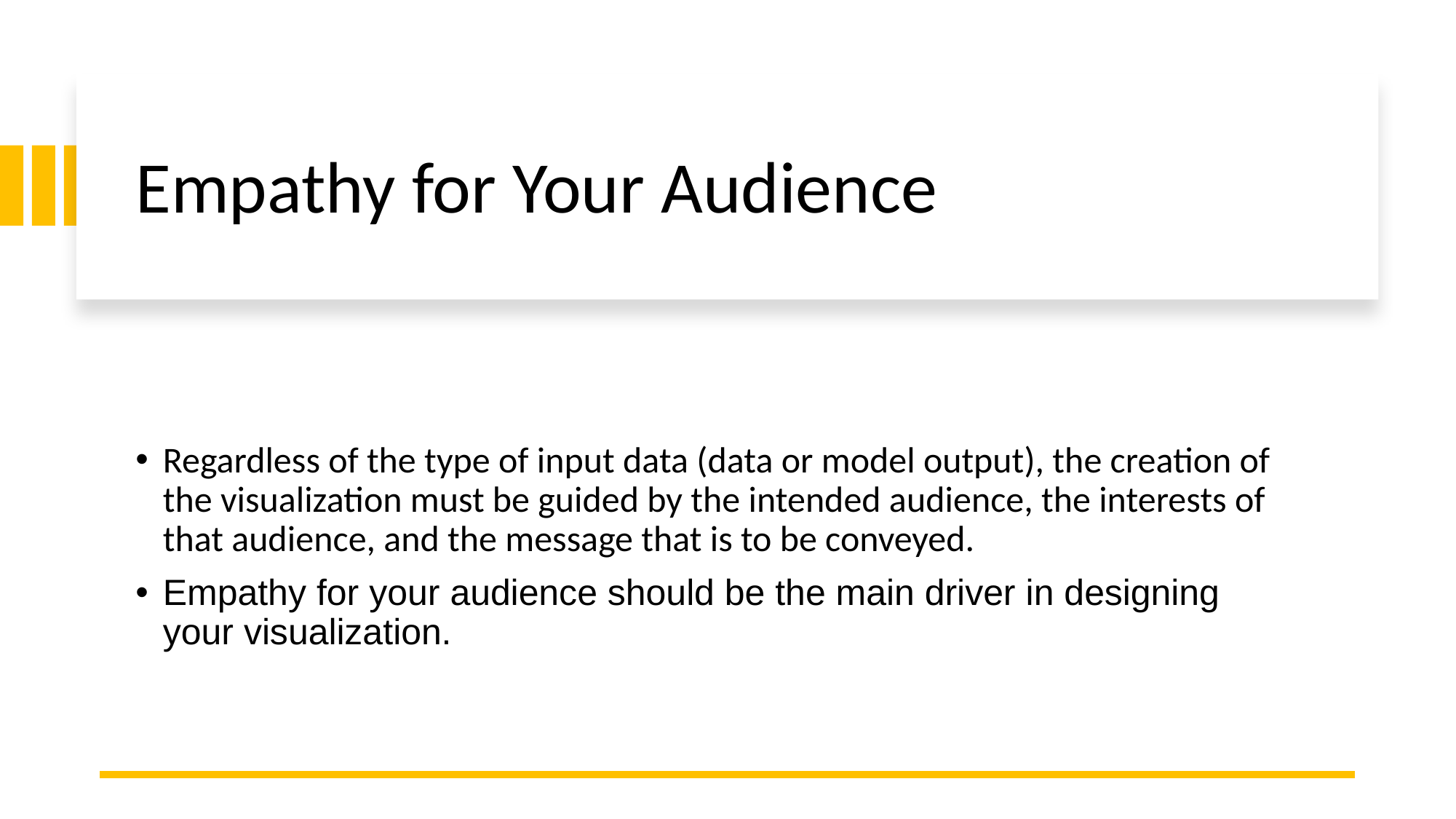

# Empathy for Your Audience

Regardless of the type of input data (data or model output), the creation of the visualization must be guided by the intended audience, the interests of that audience, and the message that is to be conveyed.
Empathy for your audience should be the main driver in designing your visualization.